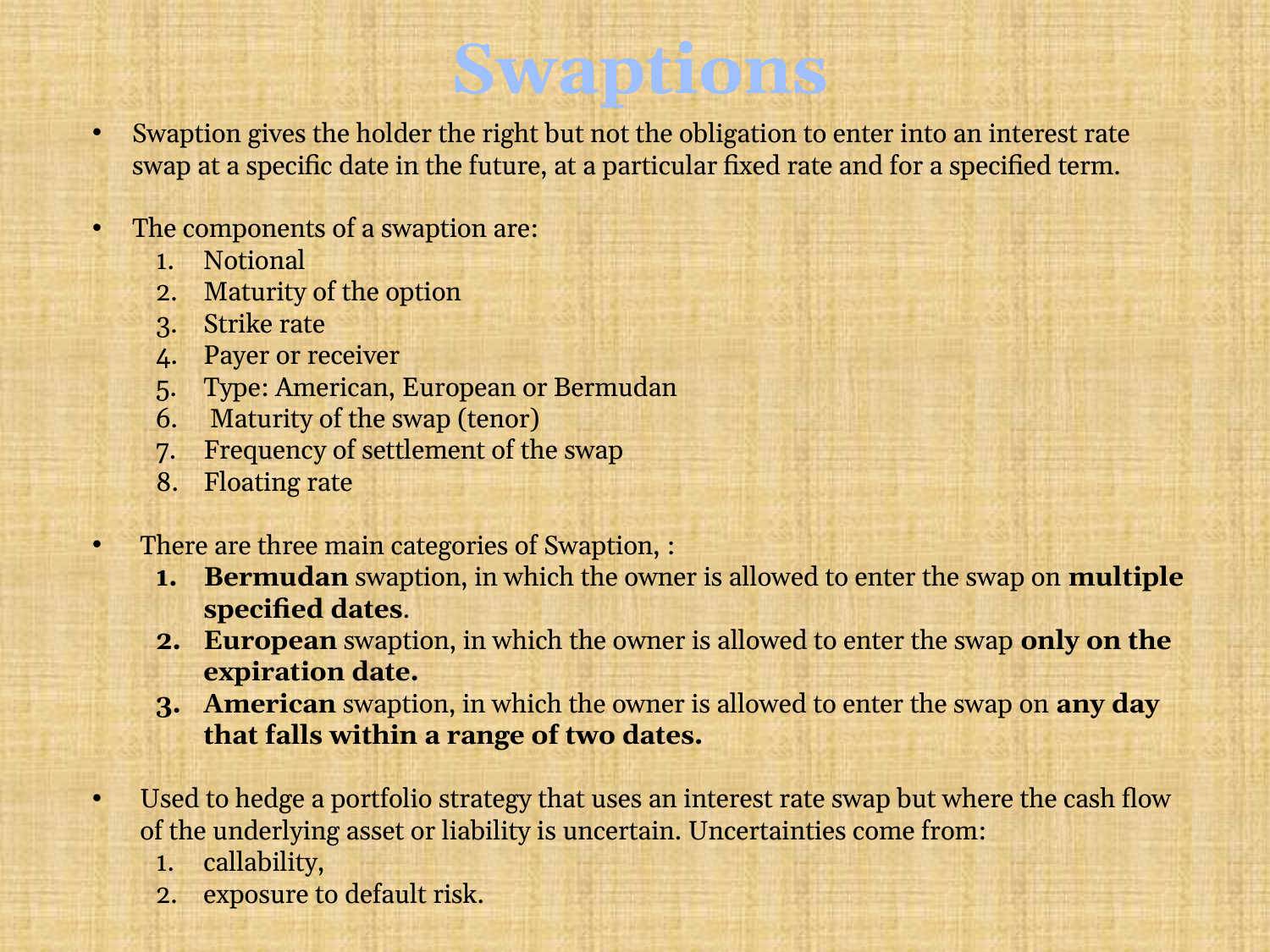

Swaptions
Swaption gives the holder the right but not the obligation to enter into an interest rate swap at a specific date in the future, at a particular fixed rate and for a specified term.

The components of a swaption are:
Notional
Maturity of the option
Strike rate
Payer or receiver
Type: American, European or Bermudan
 Maturity of the swap (tenor)
Frequency of settlement of the swap
Floating rate

There are three main categories of Swaption, :
Bermudan swaption, in which the owner is allowed to enter the swap on multiple specified dates.
European swaption, in which the owner is allowed to enter the swap only on the expiration date.
American swaption, in which the owner is allowed to enter the swap on any day that falls within a range of two dates.

Used to hedge a portfolio strategy that uses an interest rate swap but where the cash flow of the underlying asset or liability is uncertain. Uncertainties come from:
callability,
exposure to default risk.